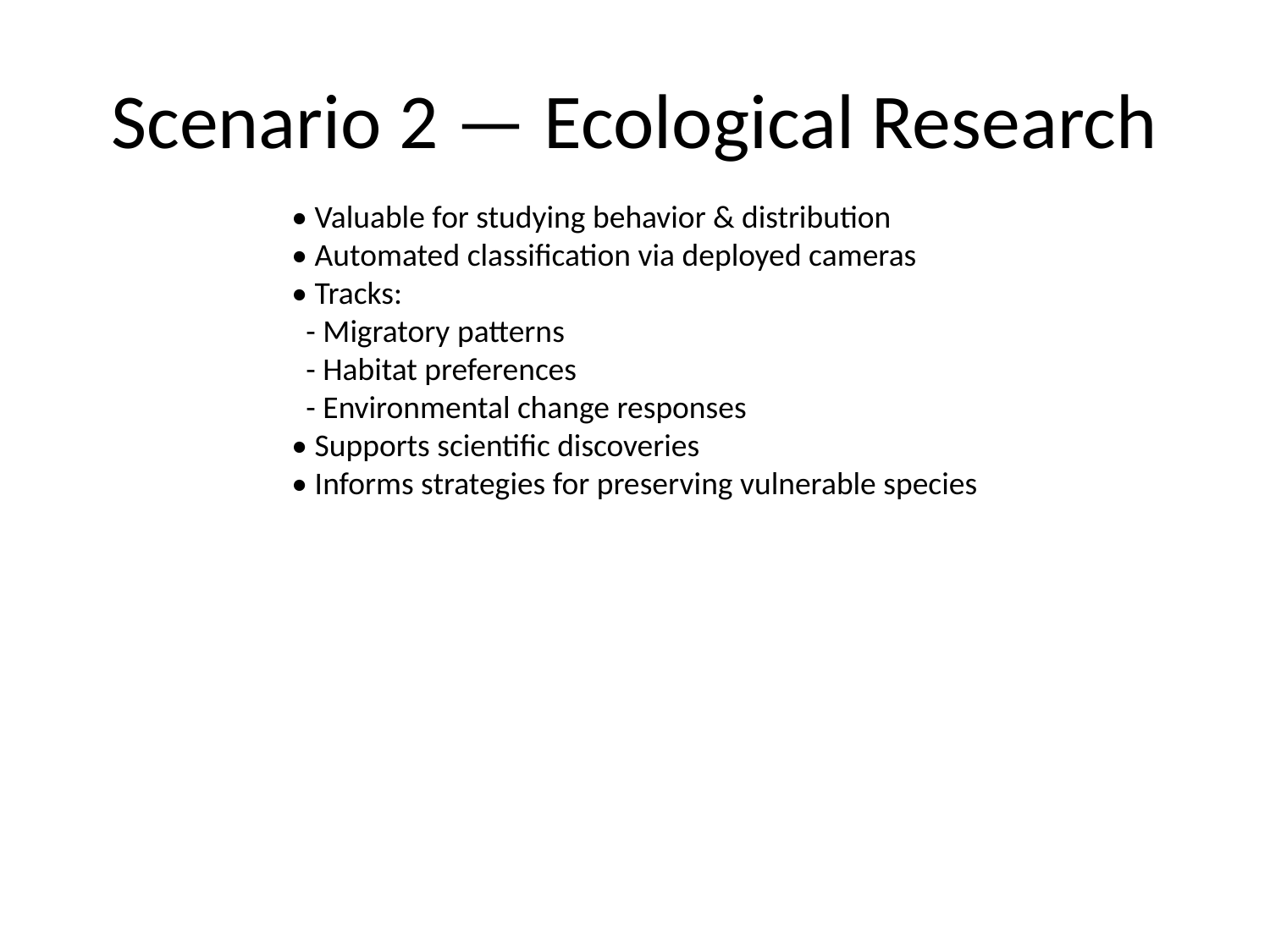

# Scenario 2 — Ecological Research
• Valuable for studying behavior & distribution
• Automated classification via deployed cameras
• Tracks:
  - Migratory patterns
  - Habitat preferences
  - Environmental change responses
• Supports scientific discoveries
• Informs strategies for preserving vulnerable species